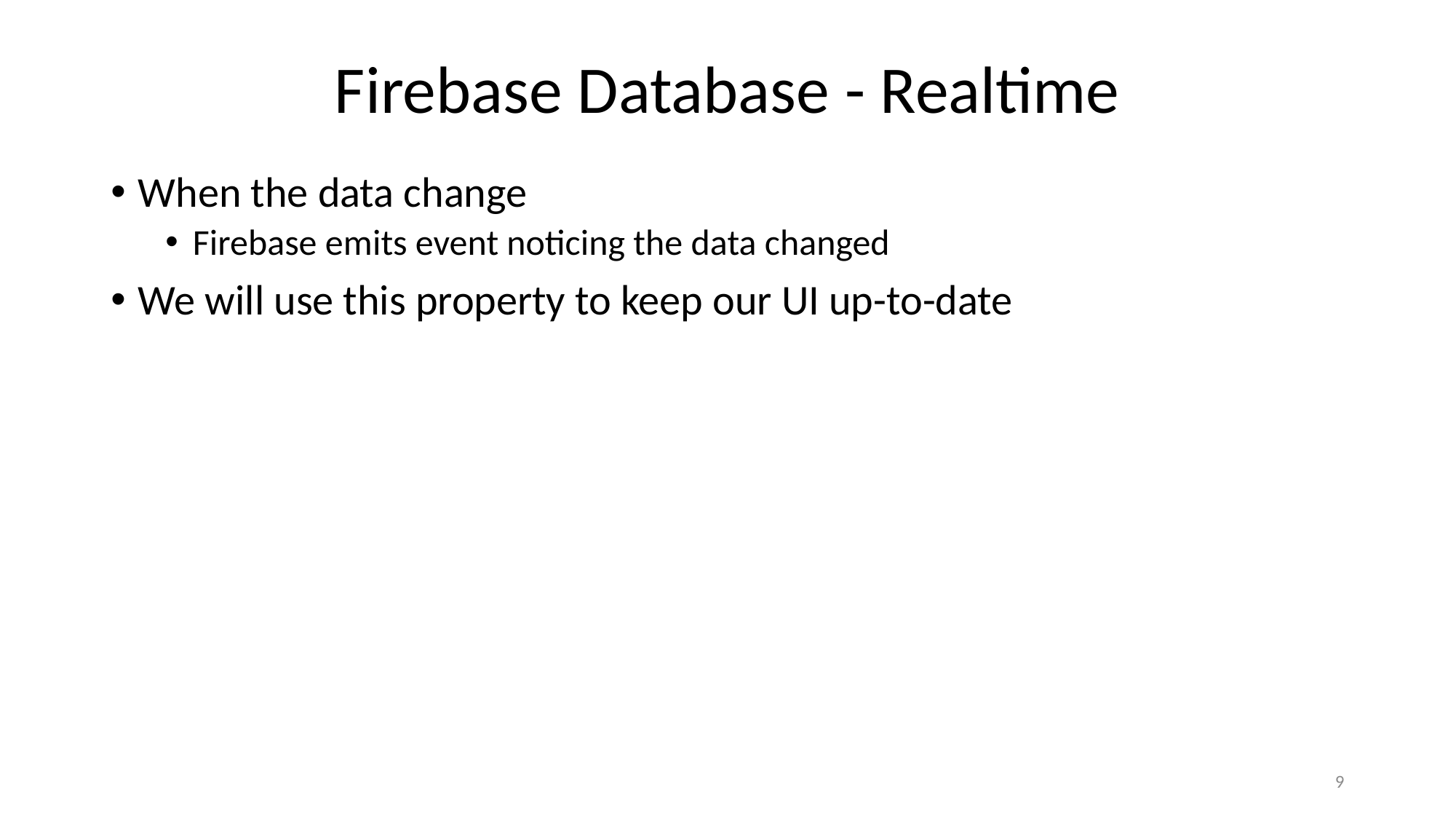

# Firebase Database - Realtime
When the data change
Firebase emits event noticing the data changed
We will use this property to keep our UI up-to-date

9